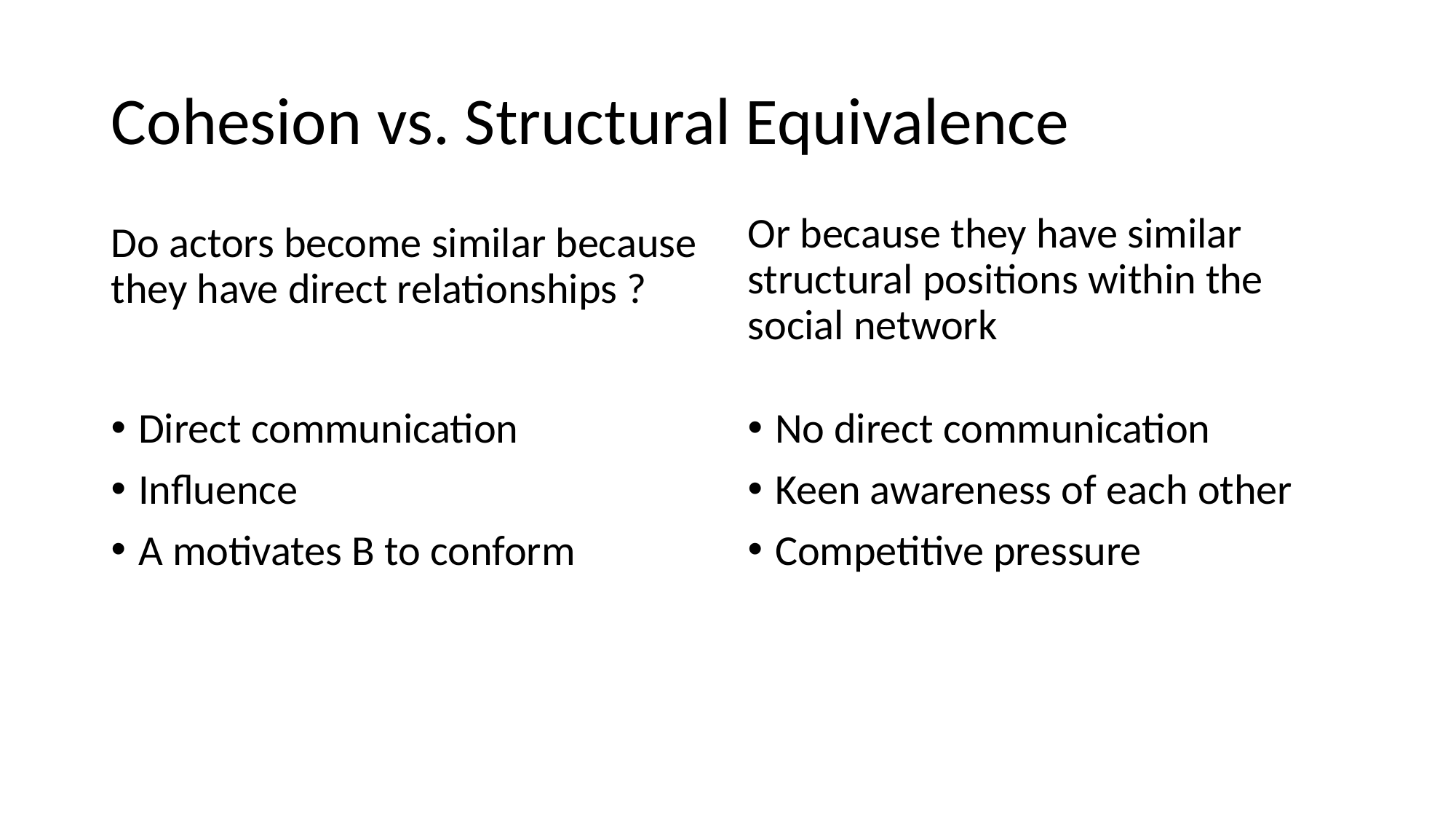

# Cohesion vs. Structural Equivalence
Do actors become similar because they have direct relationships ?
Or because they have similar structural positions within the social network
Direct communication
Influence
A motivates B to conform
No direct communication
Keen awareness of each other
Competitive pressure